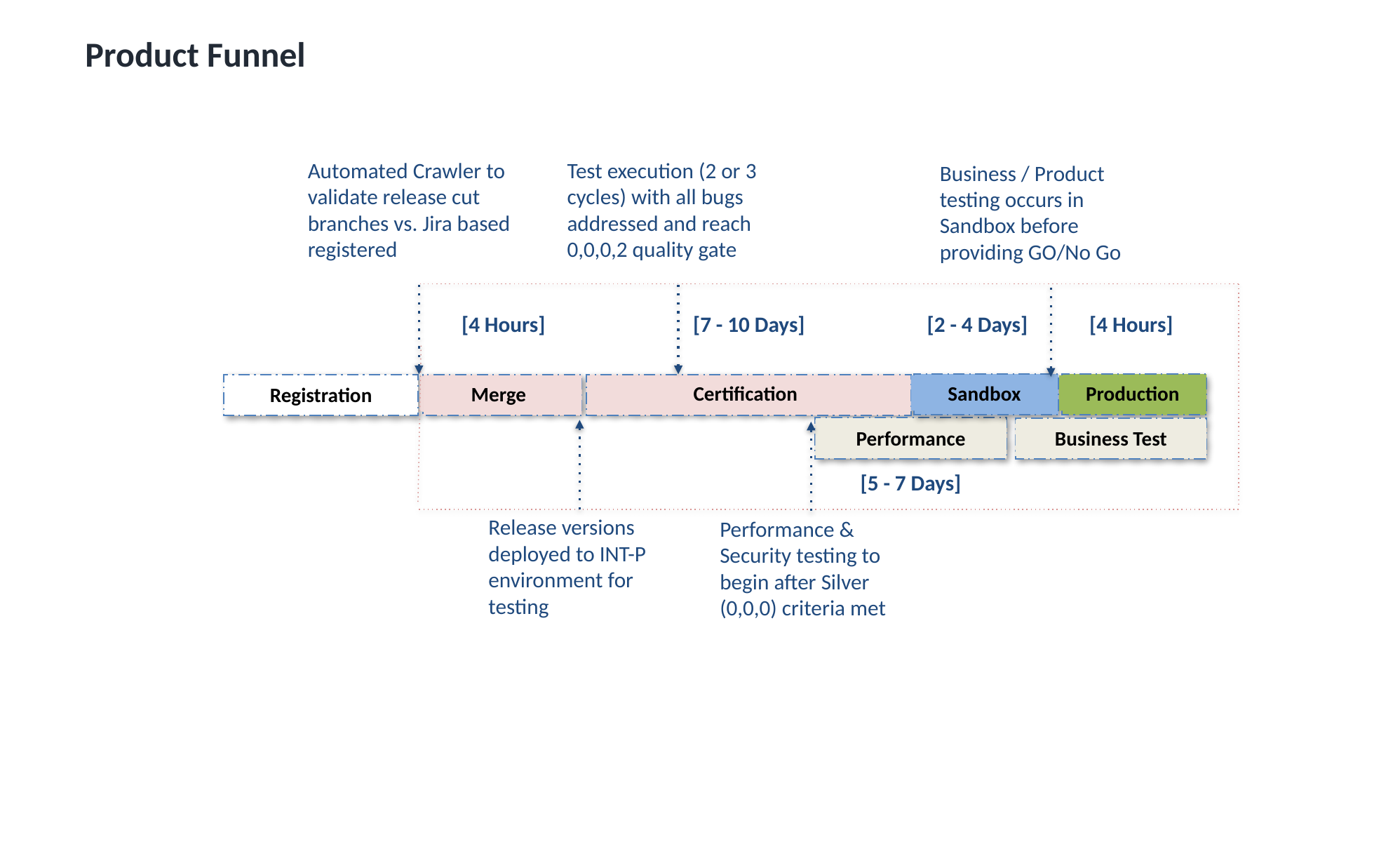

Product Funnel
Automated Crawler to validate release cut branches vs. Jira based registered
Test execution (2 or 3 cycles) with all bugs addressed and reach 0,0,0,2 quality gate
Business / Product testing occurs in Sandbox before providing GO/No Go
[4 Hours]
[7 - 10 Days]
[2 - 4 Days]
[4 Hours]

Sandbox

Production

Merge

Certification

Registration

Performance

Business Test
[5 - 7 Days]
Release versions deployed to INT-P environment for testing
Performance & Security testing to begin after Silver (0,0,0) criteria met